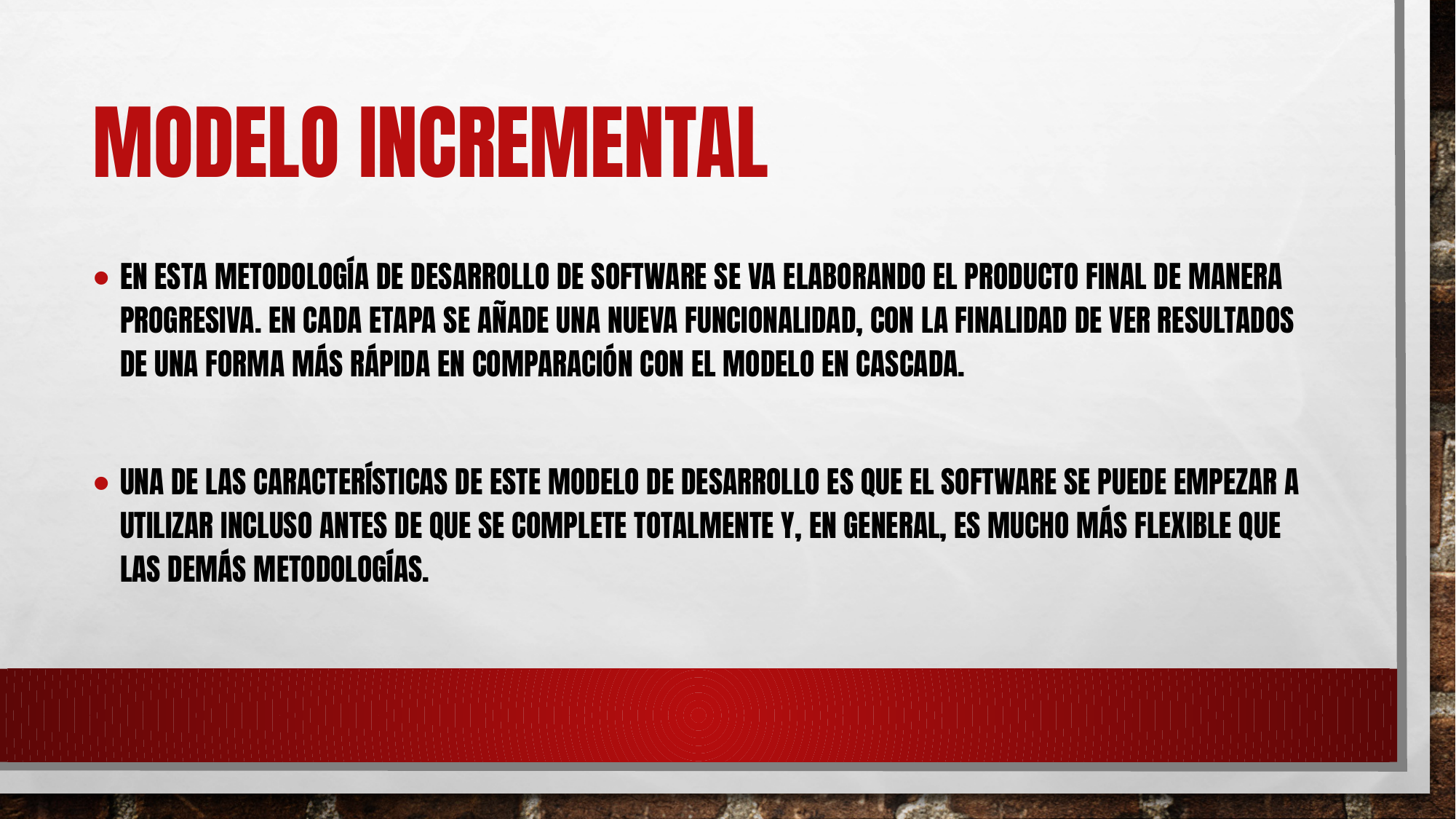

# Modelo Incremental
En esta metodología de desarrollo de software se va elaborando el producto final de manera progresiva. En cada etapa se añade una nueva funcionalidad, con la finalidad de ver resultados de una forma más rápida en comparación con el modelo en cascada.

Una de las características de este modelo de desarrollo es que el software se puede empezar a utilizar incluso antes de que se complete totalmente y, en general, es mucho más flexible que las demás metodologías.